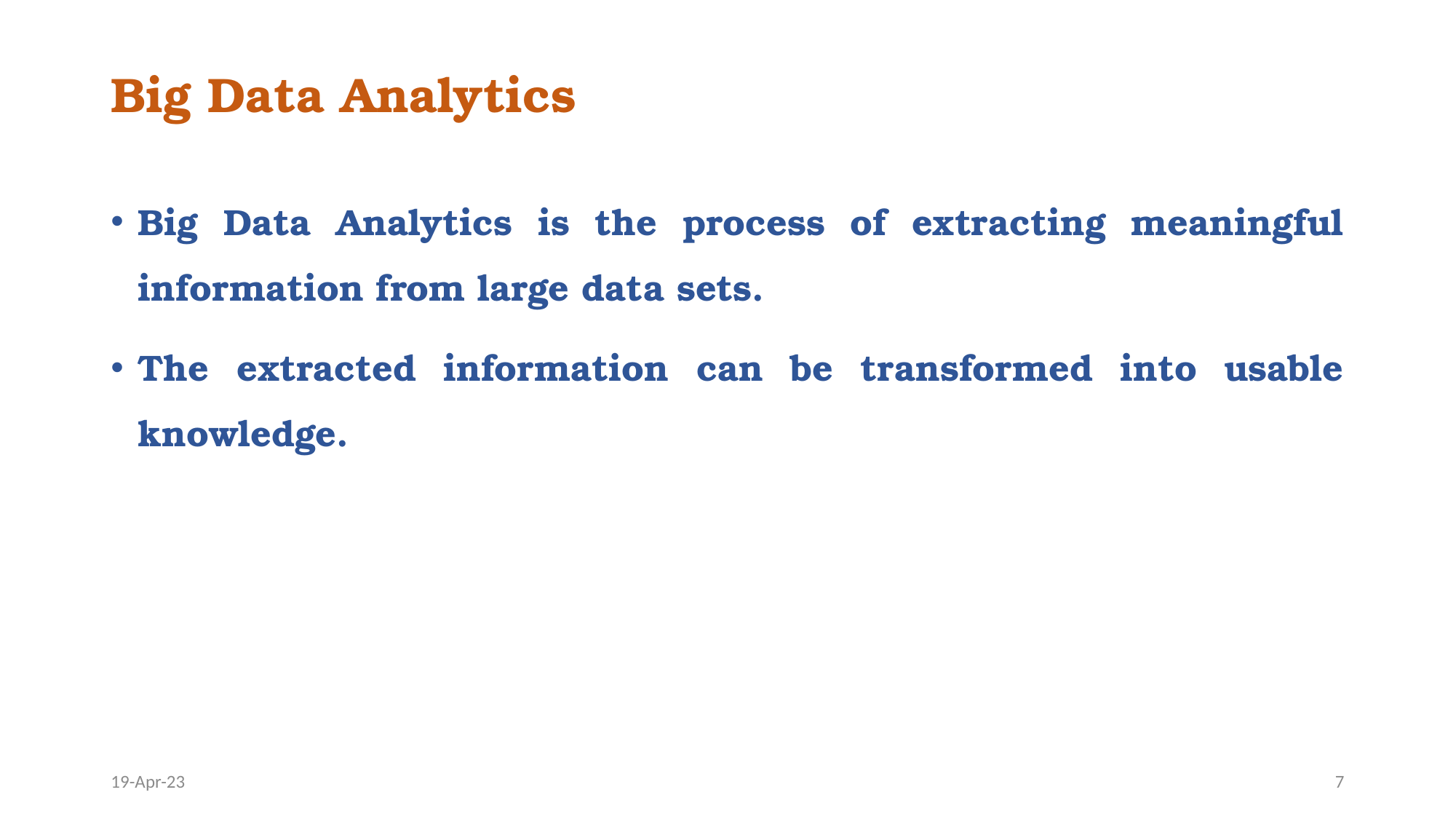

# Big Data Analytics
Big Data Analytics is the process of extracting meaningful information from large data sets.
The extracted information can be transformed into usable knowledge.
19-Apr-23
7